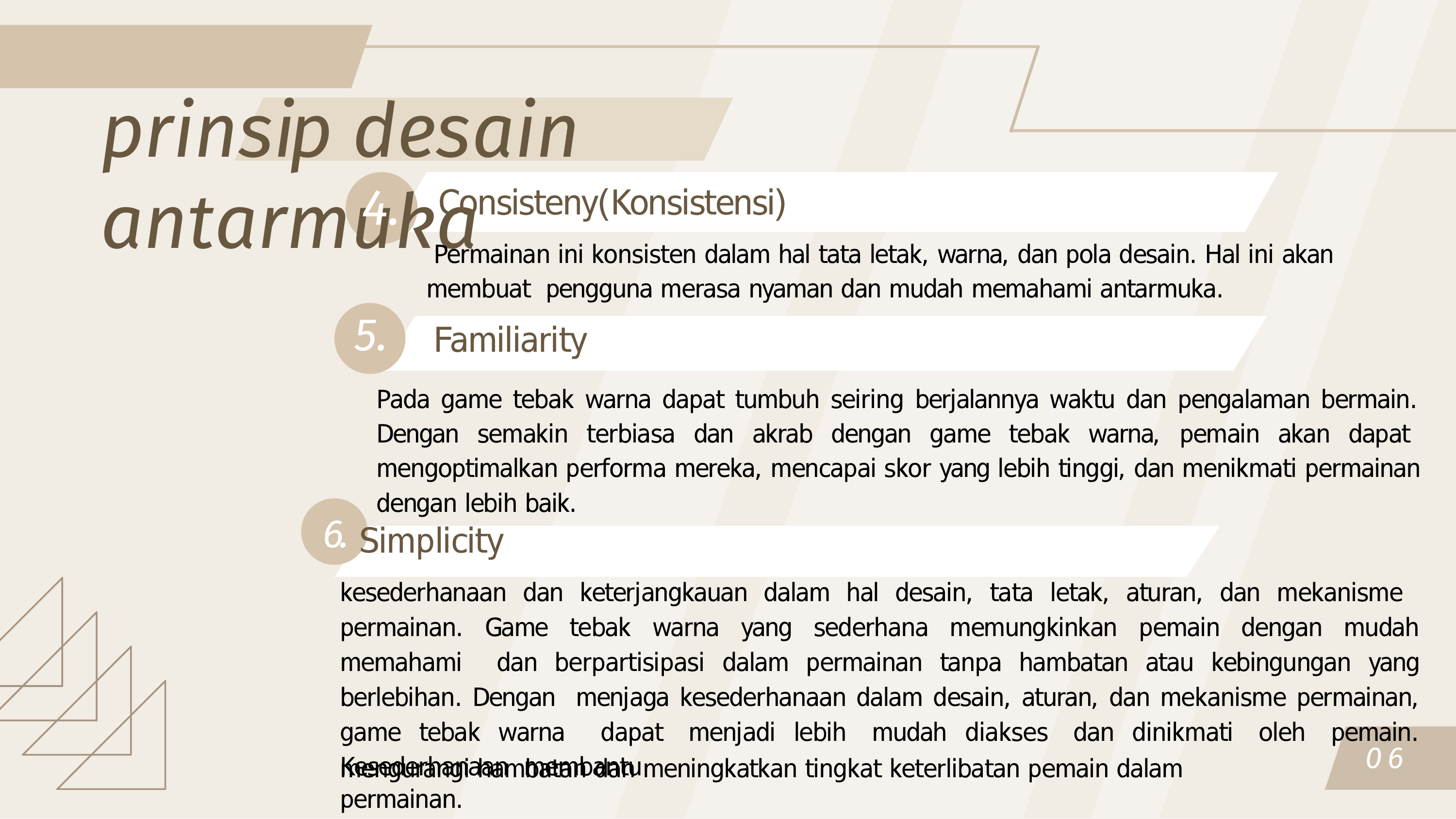

# prinsip desain antarmuka
Consisteny(Konsistensi)
Permainan ini konsisten dalam hal tata letak, warna, dan pola desain. Hal ini akan membuat  pengguna merasa nyaman dan mudah memahami antarmuka.
Familiarity
4.
5.
Pada game tebak warna dapat tumbuh seiring berjalannya waktu dan pengalaman bermain.  Dengan semakin terbiasa dan akrab dengan game tebak warna, pemain akan dapat  mengoptimalkan performa mereka, mencapai skor yang lebih tinggi, dan menikmati permainan  dengan lebih baik.
6. Simplicity
kesederhanaan dan keterjangkauan dalam hal desain, tata letak, aturan, dan mekanisme  permainan. Game tebak warna yang sederhana memungkinkan pemain dengan mudah memahami  dan berpartisipasi dalam permainan tanpa hambatan atau kebingungan yang berlebihan. Dengan  menjaga kesederhanaan dalam desain, aturan, dan mekanisme permainan, game tebak warna  dapat menjadi lebih mudah diakses dan dinikmati oleh pemain. Kesederhanaan membantu

06
mengurangi hambatan dan meningkatkan tingkat keterlibatan pemain dalam permainan.